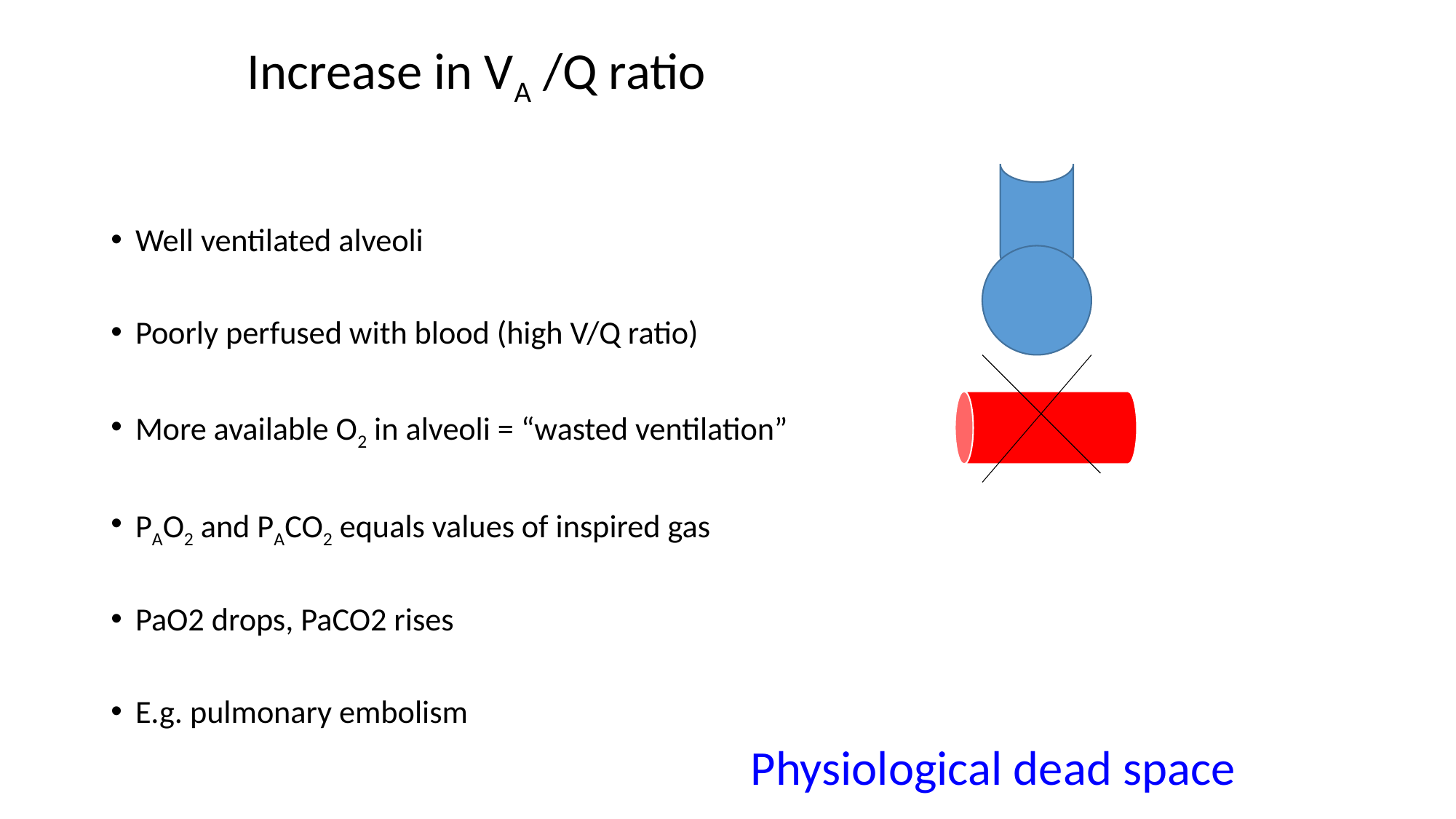

# Increase in VA /Q ratio

Well ventilated alveoli

Poorly perfused with blood (high V/Q ratio)

More available O2 in alveoli = “wasted ventilation”

PAO2 and PACO2 equals values of inspired gas

PaO2 drops, PaCO2 rises

E.g. pulmonary embolism

Physiological dead space